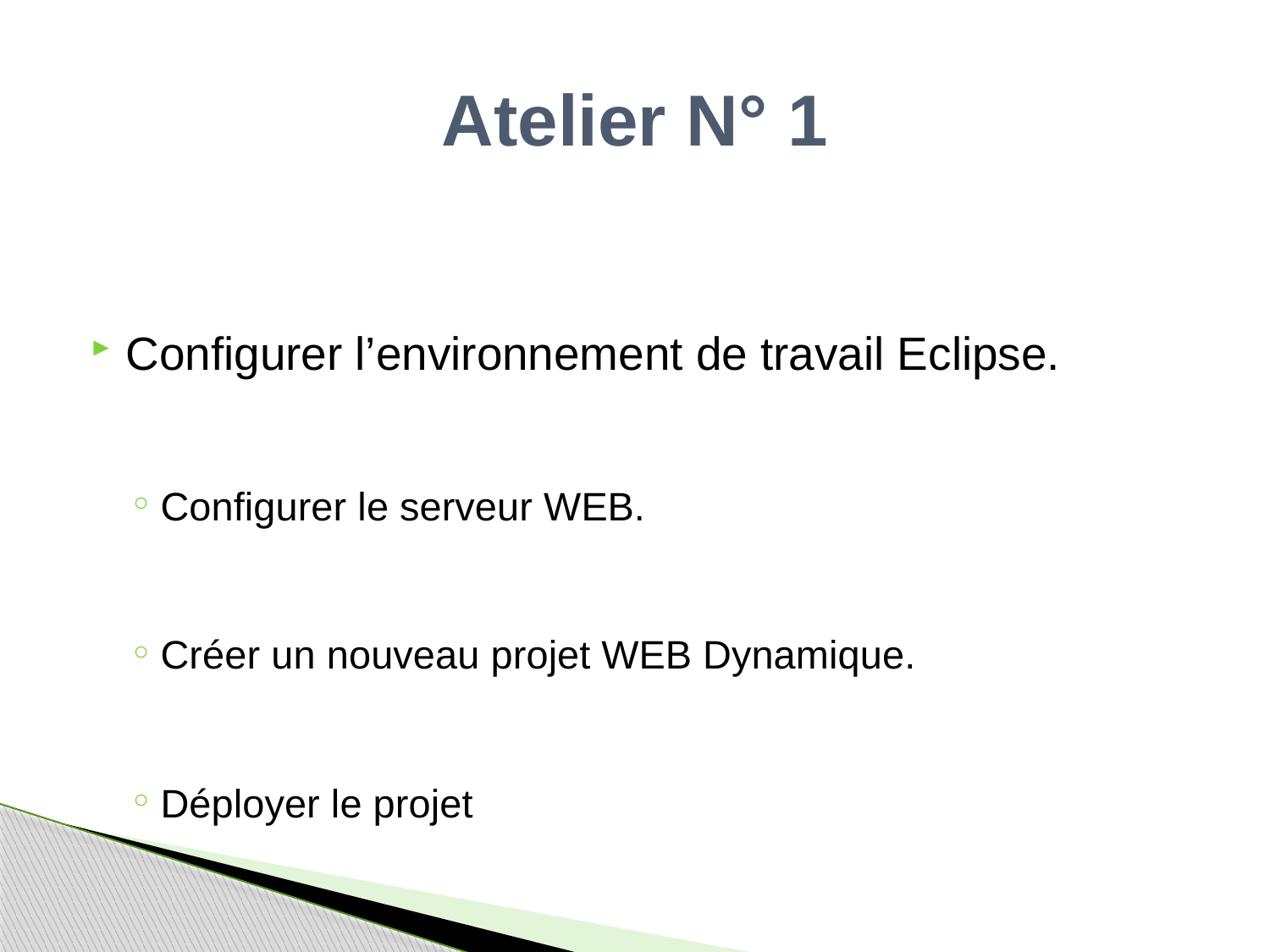

# Atelier N° 1
Configurer l’environnement de travail Eclipse.
Configurer le serveur WEB.
Créer un nouveau projet WEB Dynamique.
Déployer le projet